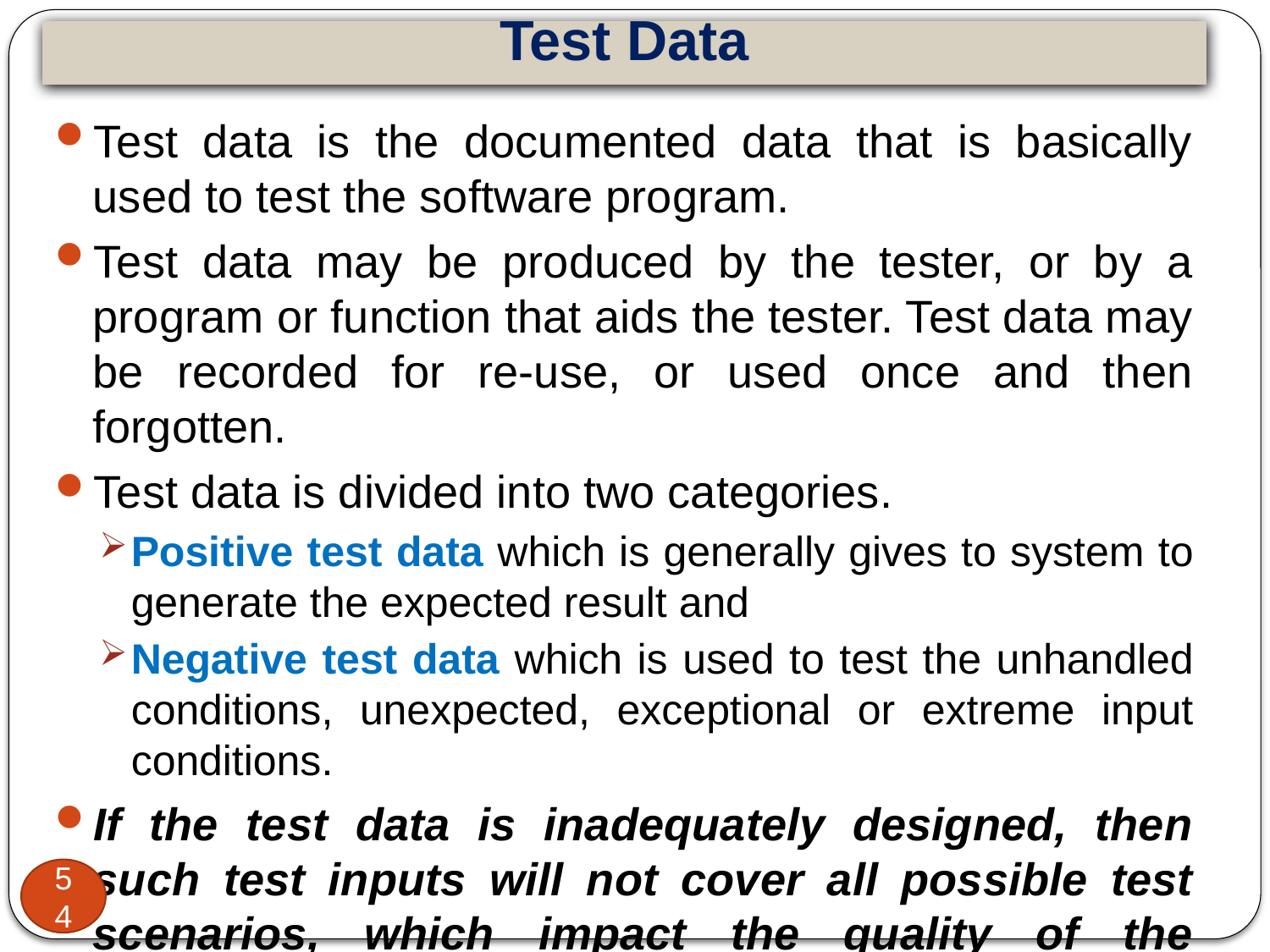

# Test Data
Test data is the documented data that is basically used to test the software program.
Test data may be produced by the tester, or by a program or function that aids the tester. Test data may be recorded for re-use, or used once and then forgotten.
Test data is divided into two categories.
Positive test data which is generally gives to system to generate the expected result and
Negative test data which is used to test the unhandled conditions, unexpected, exceptional or extreme input conditions.
If the test data is inadequately designed, then such test inputs will not cover all possible test scenarios, which impact the quality of the software application under test
54